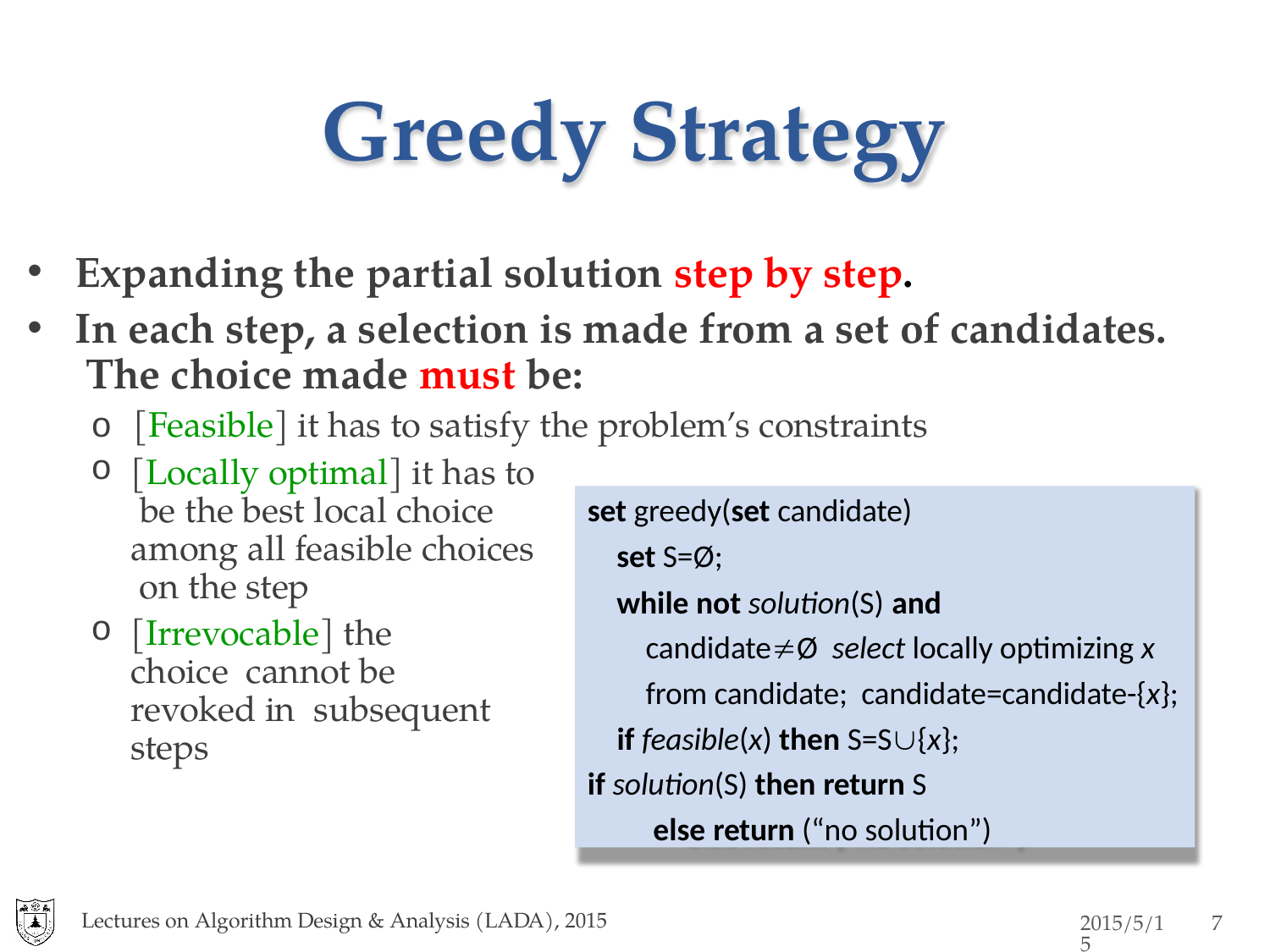

# Greedy Strategy
Expanding the partial solution step by step.
In each step, a selection is made from a set of candidates.  The choice made must be:
o [Feasible] it has to satisfy the problem’s constraints
[Locally optimal] it has to  be the best local choice  among all feasible choices  on the step
[Irrevocable] the choice  cannot be revoked in  subsequent steps

set greedy(set candidate)
set S=Ø;
while not solution(S) and	candidate≠Ø  select locally optimizing x from candidate;  candidate=candidate-{x};
if feasible(x) then S=S∪{x};
if solution(S) then return S
else return (“no solution”)
Lectures on Algorithm Design & Analysis (LADA), 2015
2015/5/15
7